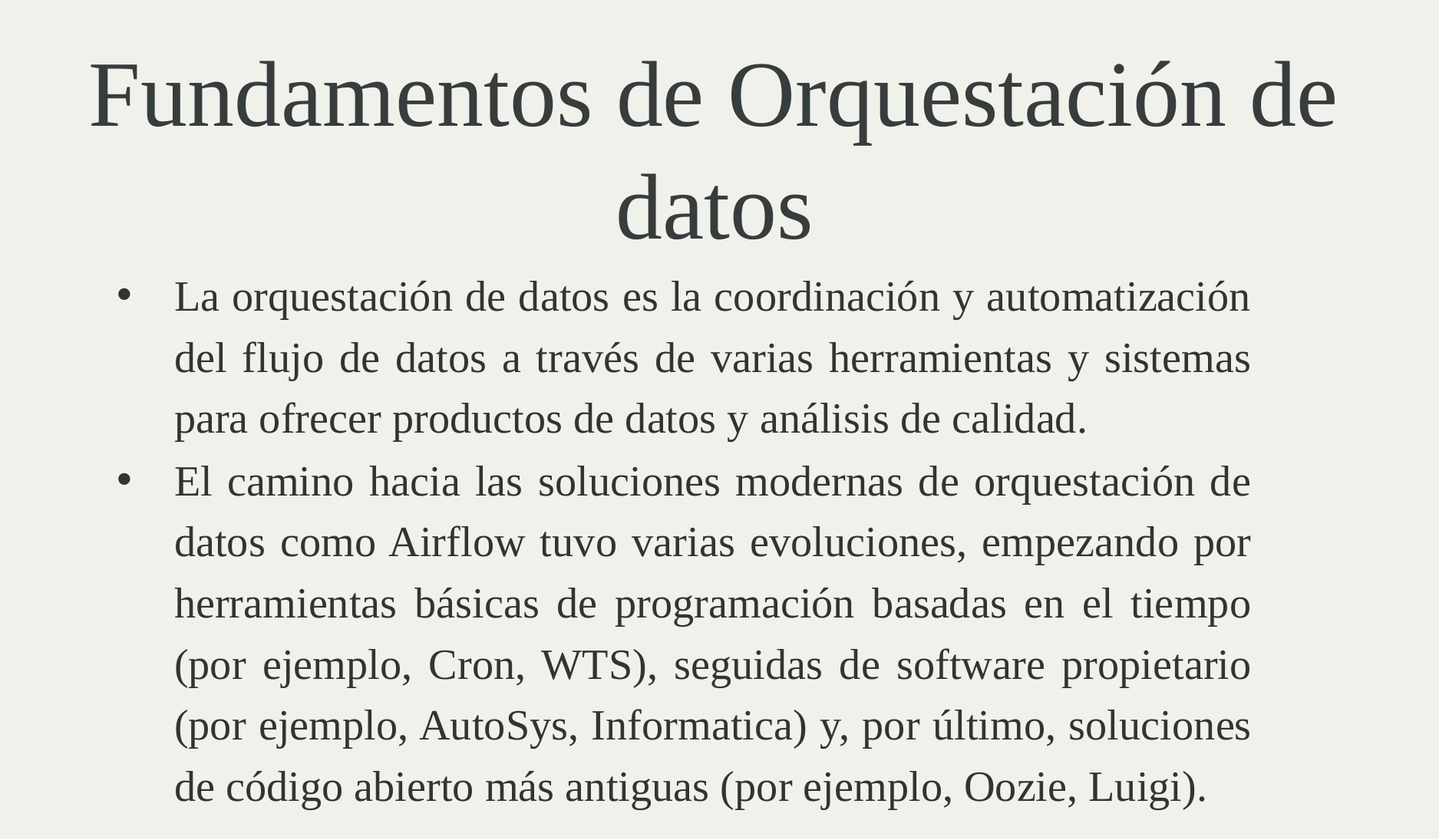

# Fundamentos de Orquestación de datos
La orquestación de datos es la coordinación y automatización del flujo de datos a través de varias herramientas y sistemas para ofrecer productos de datos y análisis de calidad.
El camino hacia las soluciones modernas de orquestación de datos como Airflow tuvo varias evoluciones, empezando por herramientas básicas de programación basadas en el tiempo (por ejemplo, Cron, WTS), seguidas de software propietario (por ejemplo, AutoSys, Informatica) y, por último, soluciones de código abierto más antiguas (por ejemplo, Oozie, Luigi).